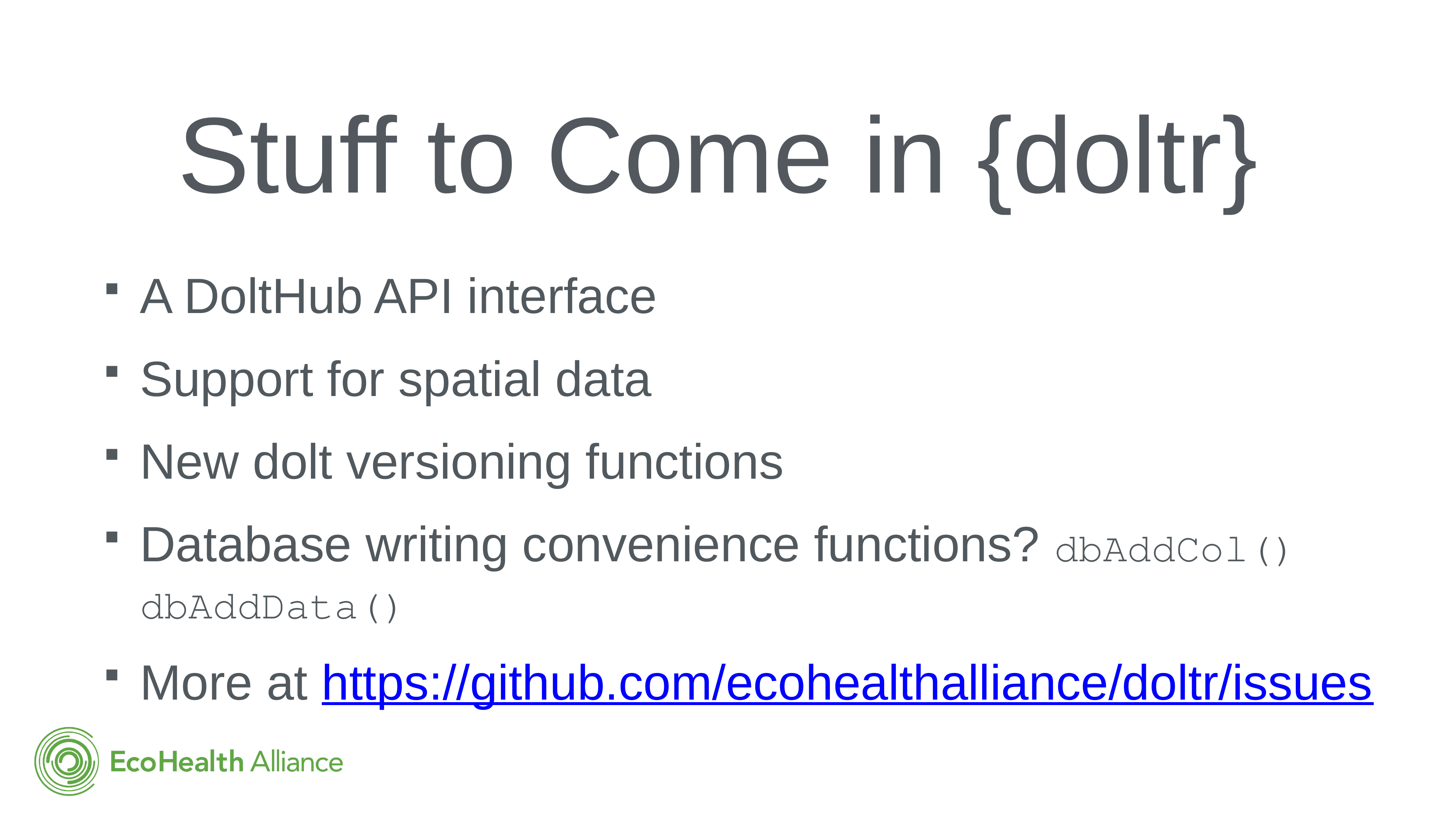

# Stuff to Come in {doltr}
A DoltHub API interface
Support for spatial data
New dolt versioning functions
Database writing convenience functions? dbAddCol() dbAddData()
More at https://github.com/ecohealthalliance/doltr/issues